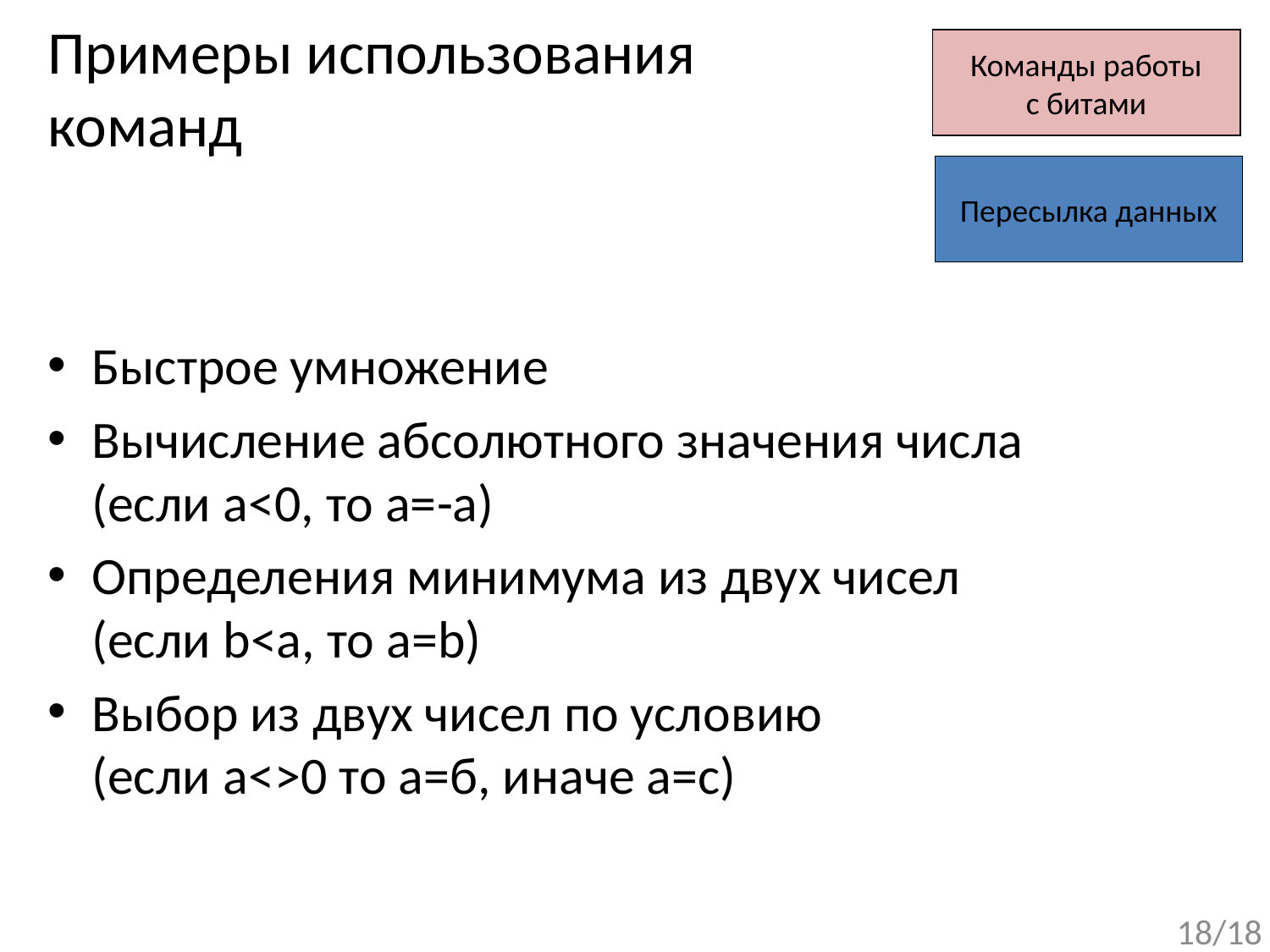

# Примеры использования команд
Команды работы
с битами
Пересылка данных
Быстрое умножение
Вычисление абсолютного значения числа
(если a<0, то а=-a)
Определения минимума из двух чисел
(если b<a, то а=b)
Выбор из двух чисел по условию
(если a<>0 то а=б, иначе а=с)

18/18